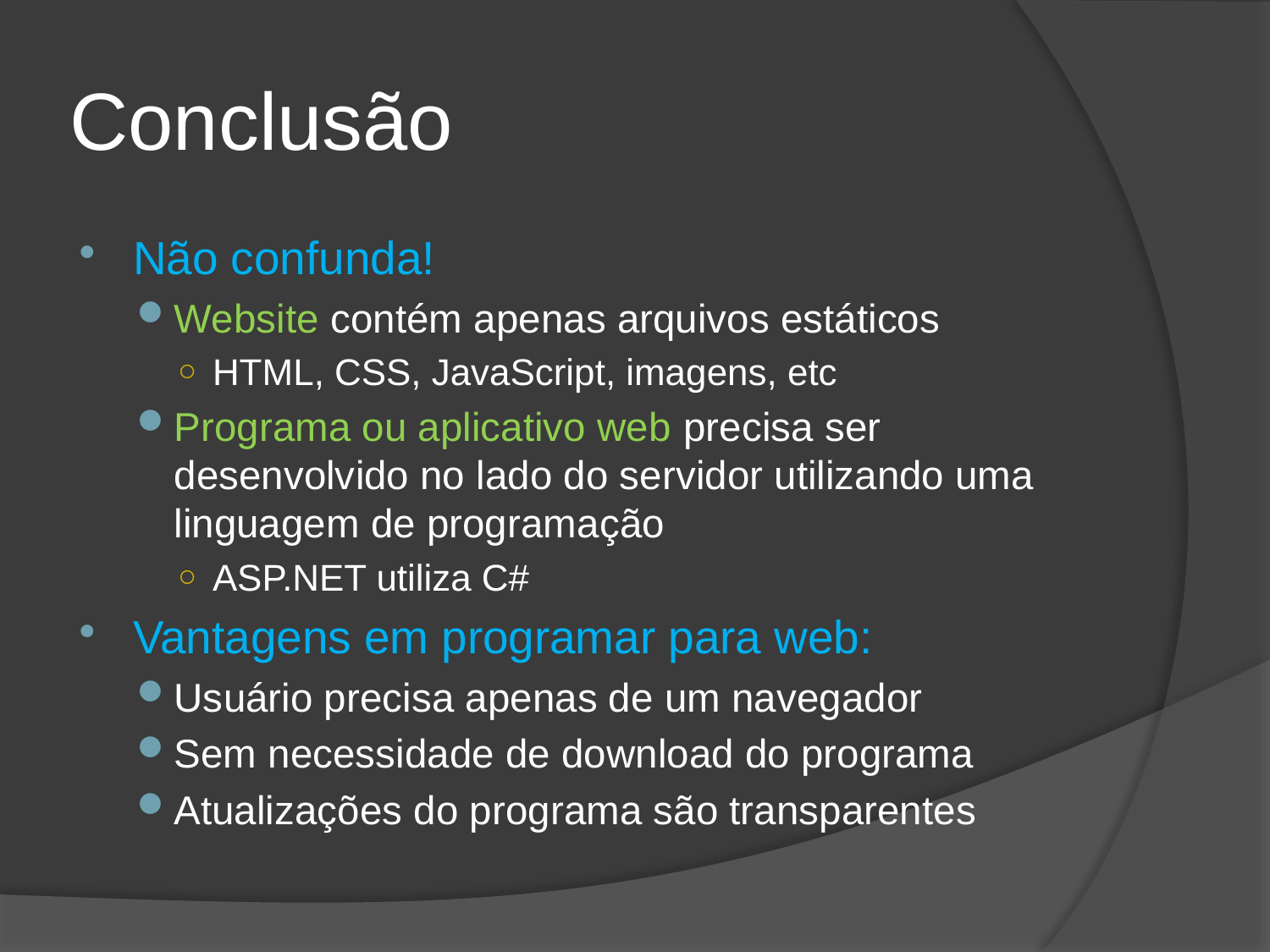

# Conclusão
Não confunda!
Website contém apenas arquivos estáticos
HTML, CSS, JavaScript, imagens, etc
Programa ou aplicativo web precisa ser desenvolvido no lado do servidor utilizando uma linguagem de programação
ASP.NET utiliza C#
Vantagens em programar para web:
Usuário precisa apenas de um navegador
Sem necessidade de download do programa
Atualizações do programa são transparentes